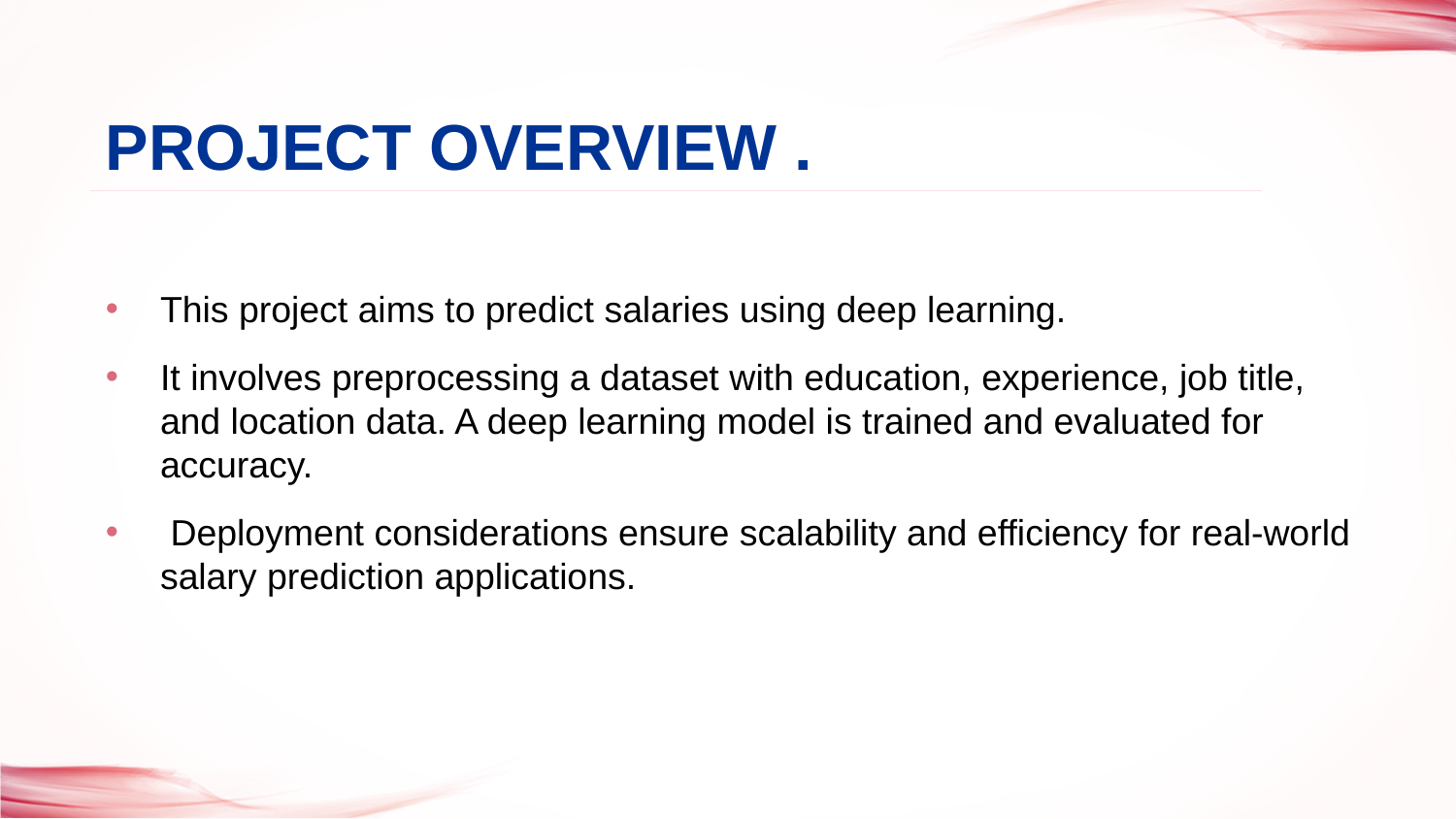

Project overview .
# This project aims to predict salaries using deep learning.
It involves preprocessing a dataset with education, experience, job title, and location data. A deep learning model is trained and evaluated for accuracy.
 Deployment considerations ensure scalability and efficiency for real-world salary prediction applications.